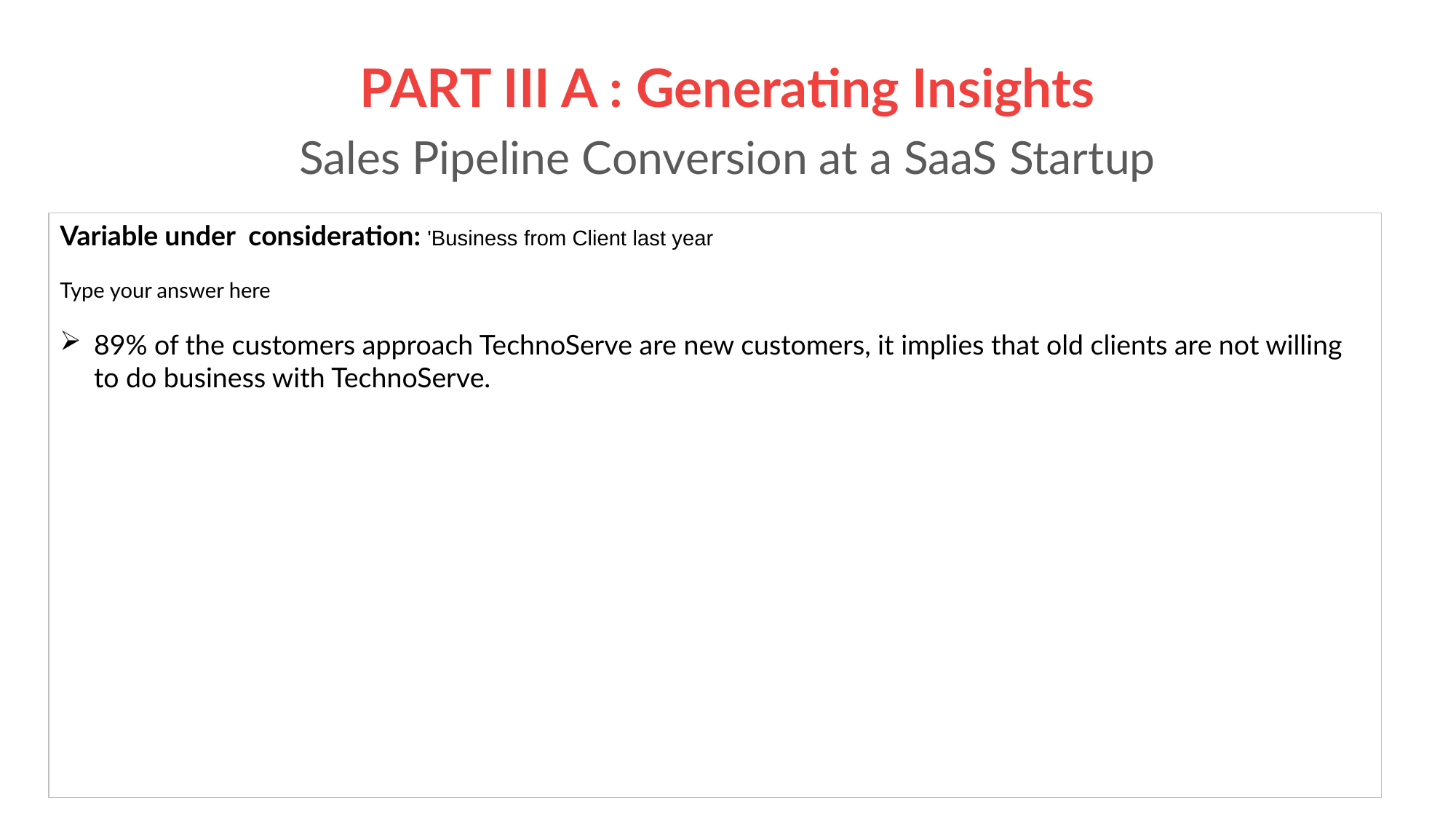

# PART III A : Generating Insights Sales Pipeline Conversion at a SaaS Startup
Variable under  consideration: 'Business from Client last year

Type your answer here

89% of the customers approach TechnoServe are new customers, it implies that old clients are not willing to do business with TechnoServe.